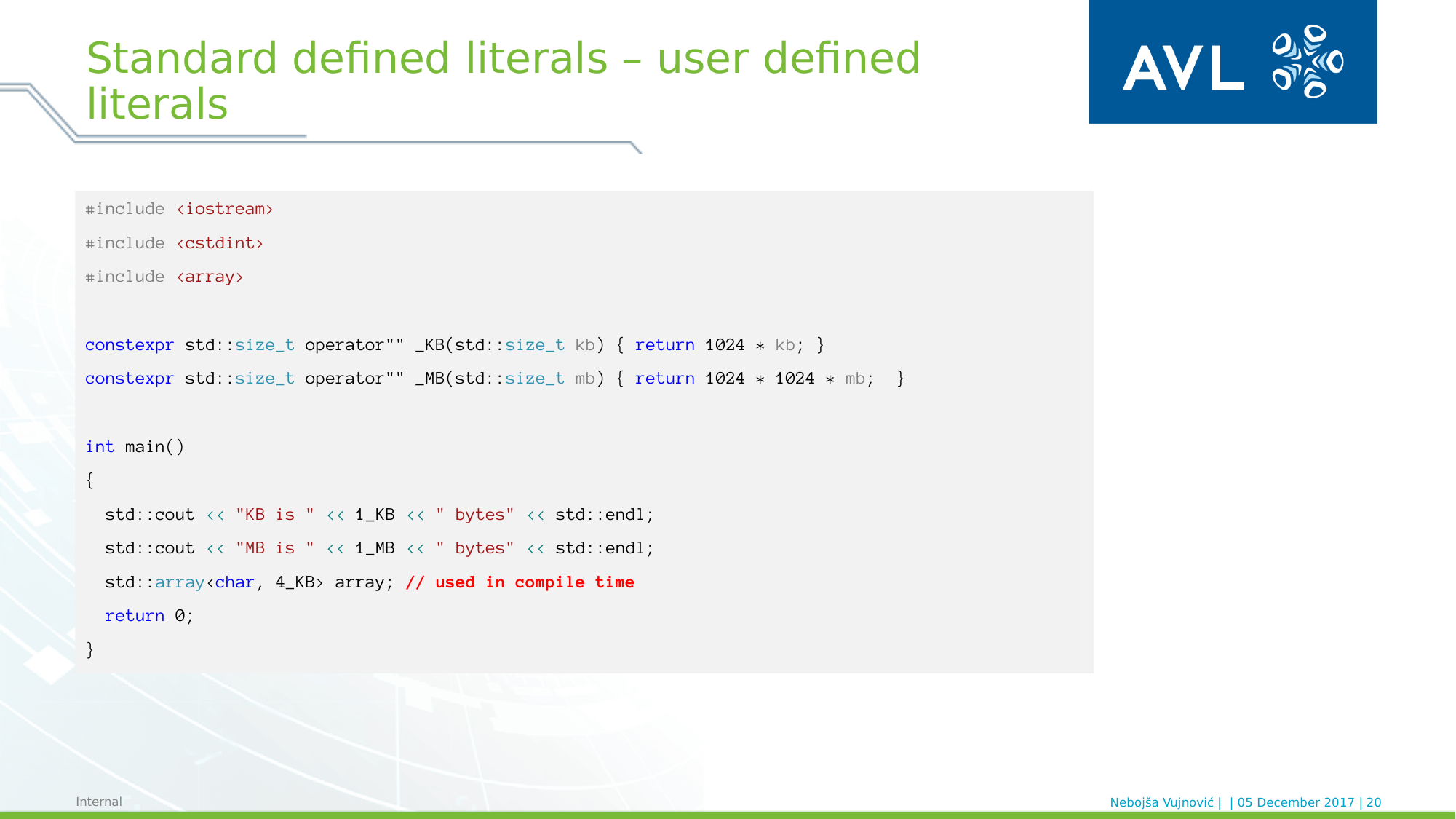

# Standard defined literals – user defined literals
#include <iostream>
#include <cstdint>
#include <array>

constexpr std::size_t operator"" _KB(std::size_t kb) { return 1024 * kb; }
constexpr std::size_t operator"" _MB(std::size_t mb) { return 1024 * 1024 * mb;  }

int main()
{
  std::cout << "KB is " << 1_KB << " bytes" << std::endl;
  std::cout << "MB is " << 1_MB << " bytes" << std::endl;
  std::array<char, 4_KB> array; // used in compile time
  return 0;
}